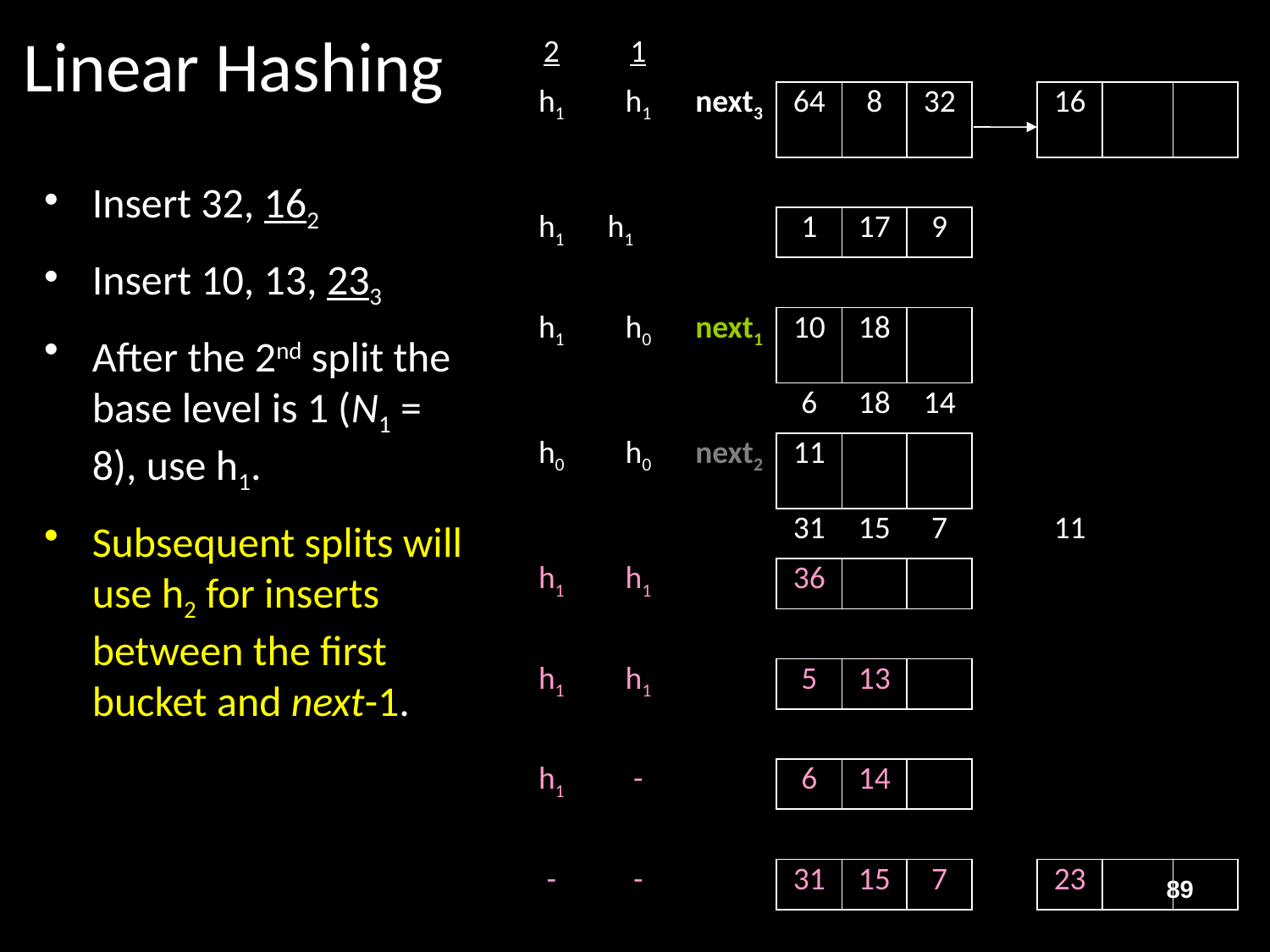

# Linear Hashing
| 2 | 1 |  |  |  |  |  |  |  |  |
| --- | --- | --- | --- | --- | --- | --- | --- | --- | --- |
| h1 | h1 | next3 | 64 | 8 | 32 |  | 16 |  |  |
|  |  |  |  |  |  |  |  |  |  |
| h1 | h1 |  | 1 | 17 | 9 |  |  |  |  |
|  |  |  |  |  |  |  |  |  |  |
| h1 | h0 | next1 | 10 | 18 |  |  |  |  |  |
|  |  |  | 6 | 18 | 14 |  |  |  |  |
| h0 | h0 | next2 | 11 |  |  |  |  |  |  |
|  |  |  | 31 | 15 | 7 |  | 11 |  |  |
| h1 | h1 |  | 36 |  |  |  |  |  |  |
|  |  |  |  |  |  |  |  |  |  |
| h1 | h1 |  | 5 | 13 |  |  |  |  |  |
|  |  |  |  |  |  |  |  |  |  |
| h1 | - |  | 6 | 14 |  |  |  |  |  |
|  |  |  |  |  |  |  |  |  |  |
| - | - |  | 31 | 15 | 7 |  | 23 |  |  |

Insert 32, 162
Insert 10, 13, 233
After the 2nd split the base level is 1 (N1 = 8), use h1.
Subsequent splits will use h2 for inserts between the first bucket and next-1.
89